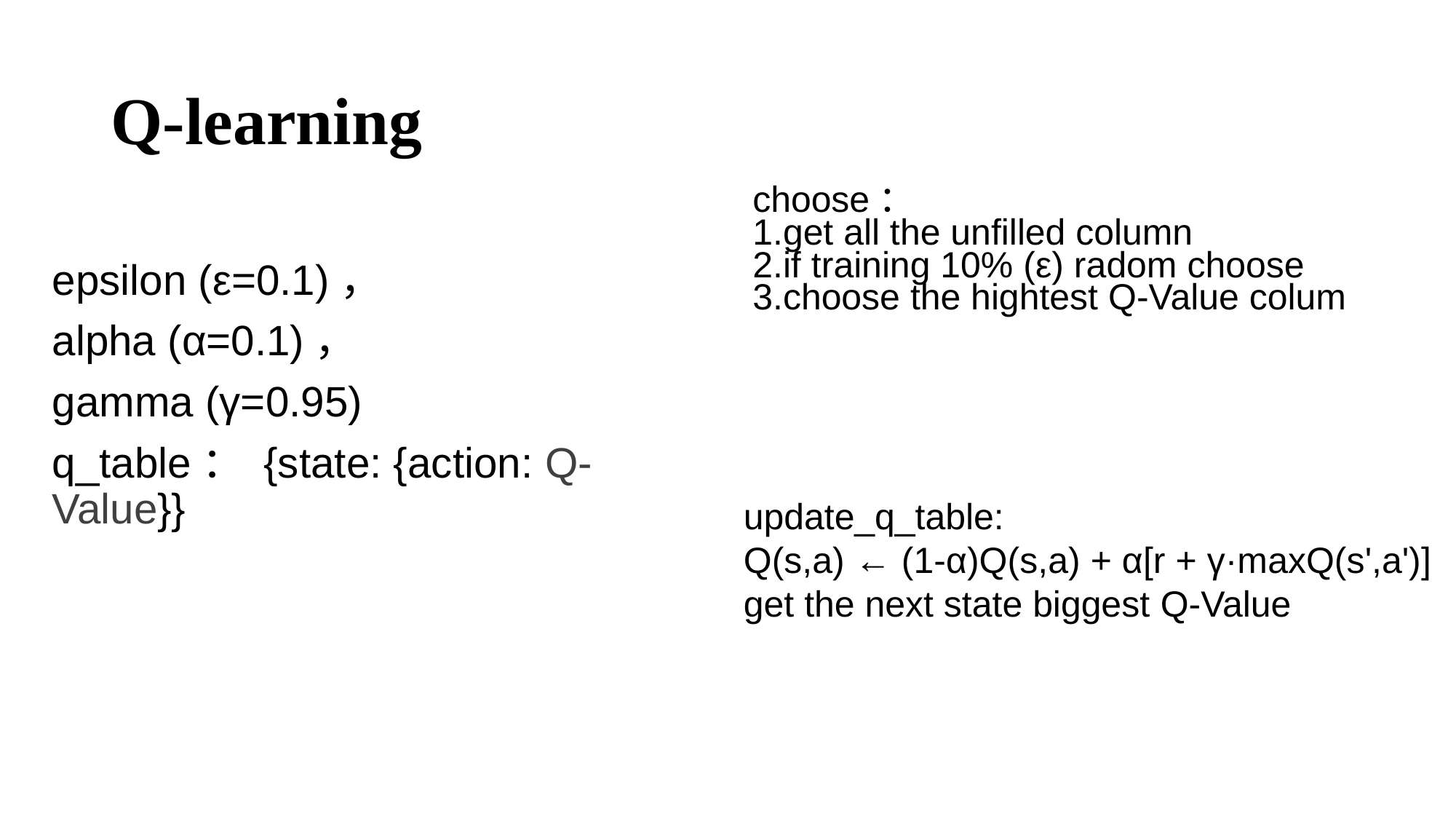

# Q-learning
choose：
get all the unfilled column
if training 10% (ε) radom choose
choose the hightest Q-Value colum
epsilon (ε=0.1)，
alpha (α=0.1)，
gamma (γ=0.95)
q_table： {state: {action: Q-Value}}
update_q_table:
Q(s,a) ← (1-α)Q(s,a) + α[r + γ·maxQ(s',a')]
get the next state biggest Q-Value